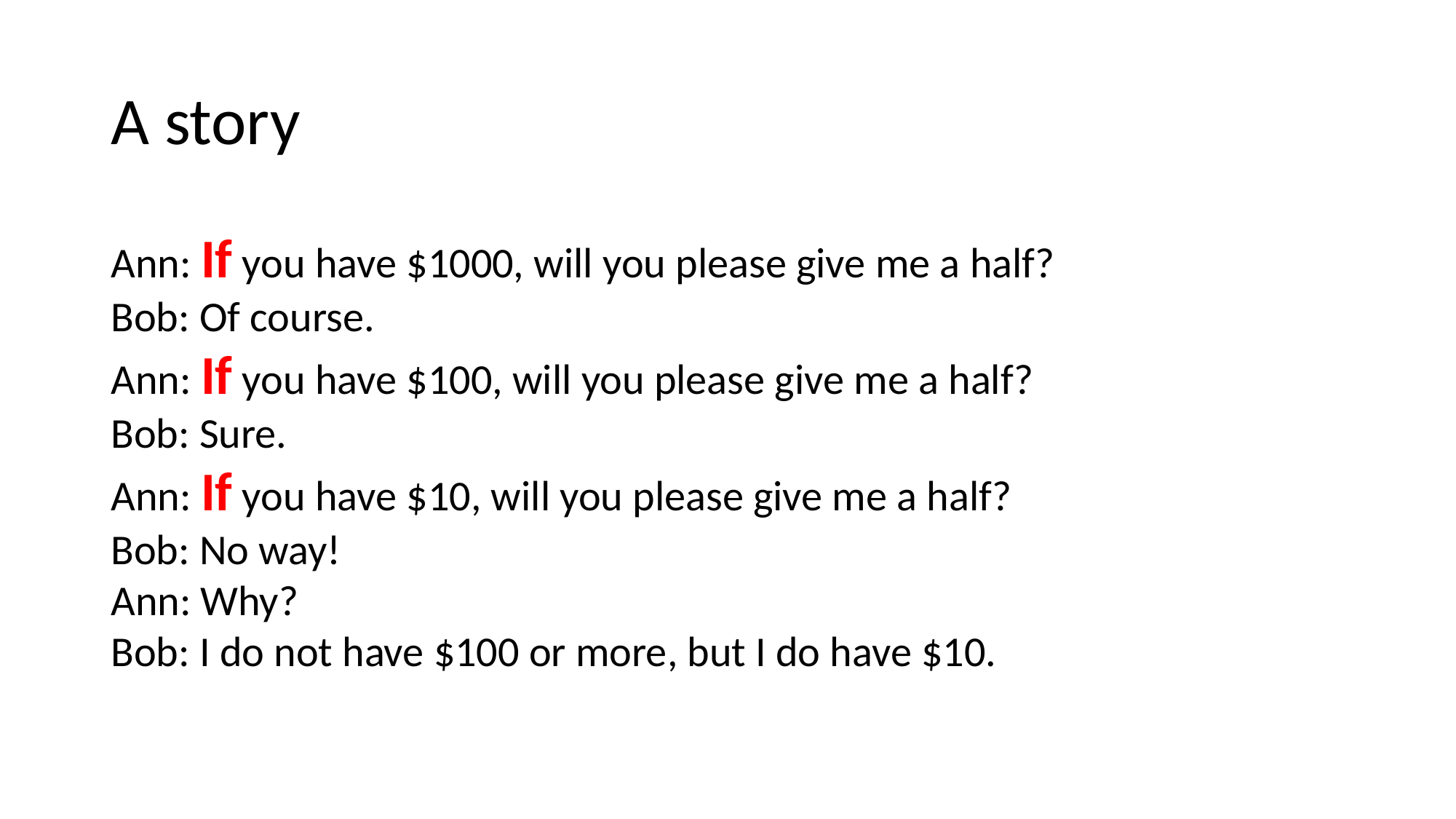

# A story
Ann: If you have $1000, will you please give me a half?
Bob: Of course.
Ann: If you have $100, will you please give me a half?
Bob: Sure.
Ann: If you have $10, will you please give me a half?
Bob: No way!
Ann: Why?
Bob: I do not have $100 or more, but I do have $10.